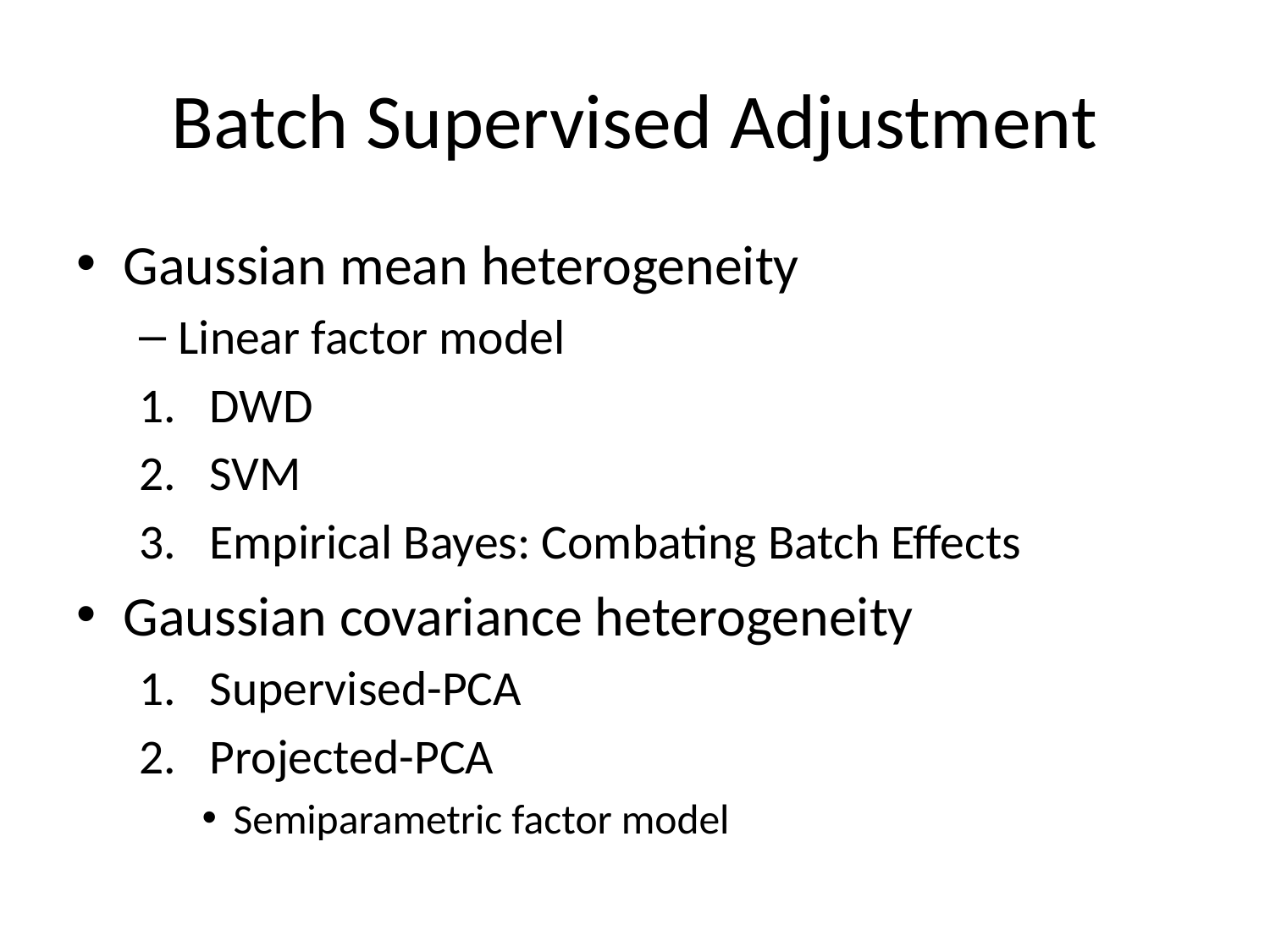

# Batch Supervised Adjustment
Gaussian mean heterogeneity
Linear factor model
DWD
SVM
Empirical Bayes: Combating Batch Effects
Gaussian covariance heterogeneity
Supervised-PCA
Projected-PCA
Semiparametric factor model